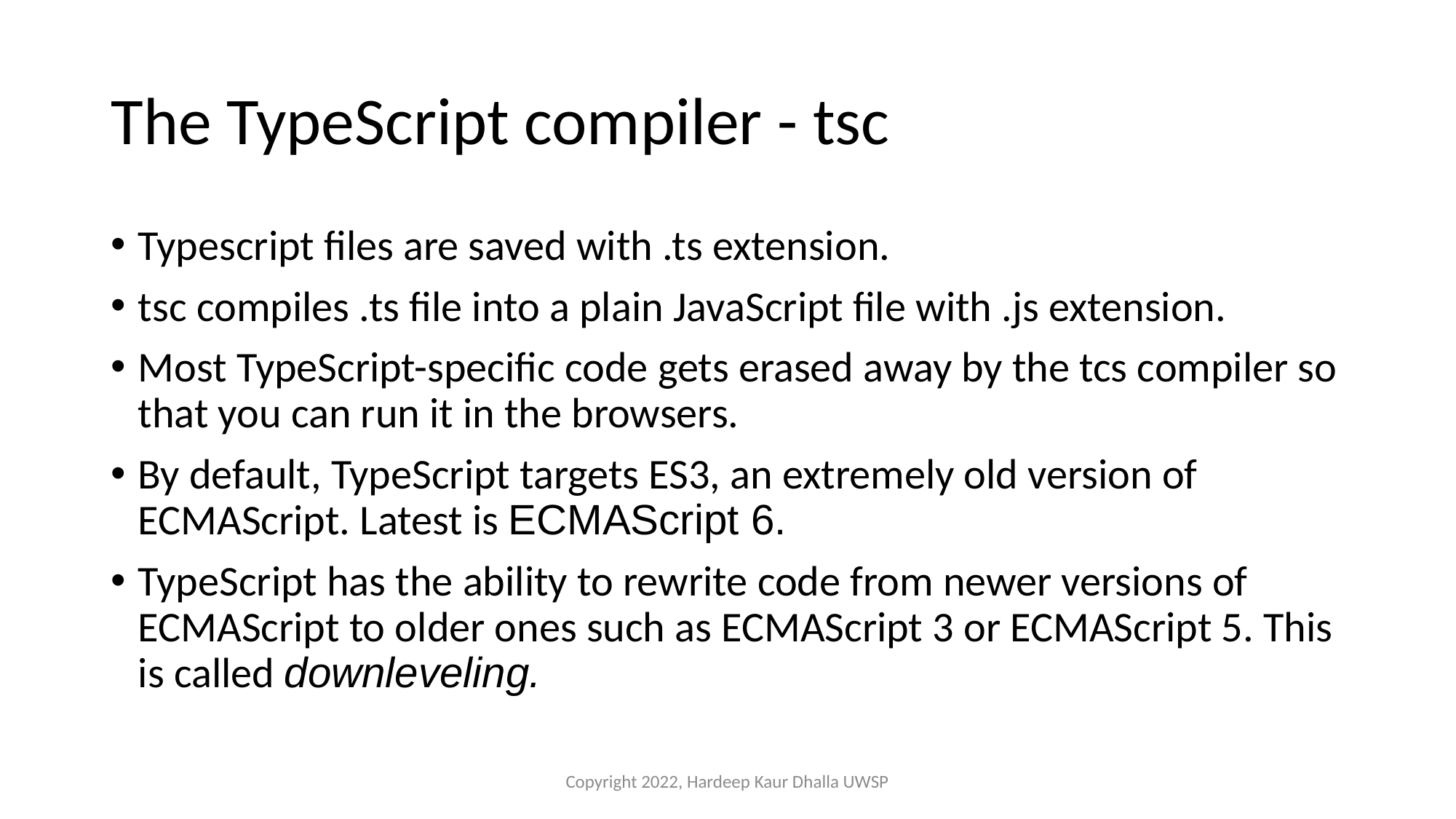

# The TypeScript compiler - tsc
Typescript files are saved with .ts extension.
tsc compiles .ts file into a plain JavaScript file with .js extension.
Most TypeScript-specific code gets erased away by the tcs compiler so that you can run it in the browsers.
By default, TypeScript targets ES3, an extremely old version of ECMAScript. Latest is ECMAScript 6.
TypeScript has the ability to rewrite code from newer versions of ECMAScript to older ones such as ECMAScript 3 or ECMAScript 5. This is called downleveling.
Copyright 2022, Hardeep Kaur Dhalla UWSP